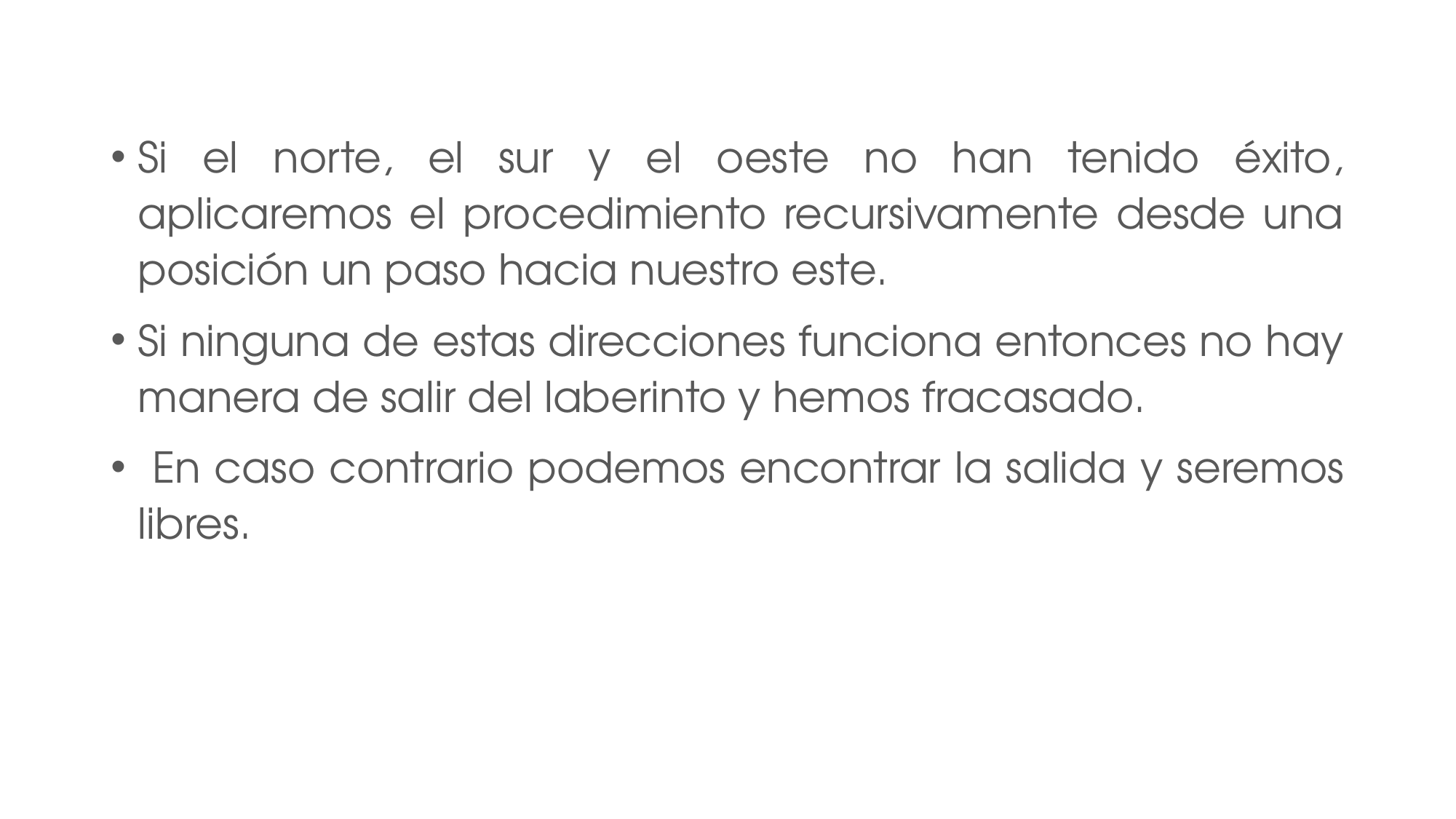

Si el norte, el sur y el oeste no han tenido éxito, aplicaremos el procedimiento recursivamente desde una posición un paso hacia nuestro este.
Si ninguna de estas direcciones funciona entonces no hay manera de salir del laberinto y hemos fracasado.
 En caso contrario podemos encontrar la salida y seremos libres.